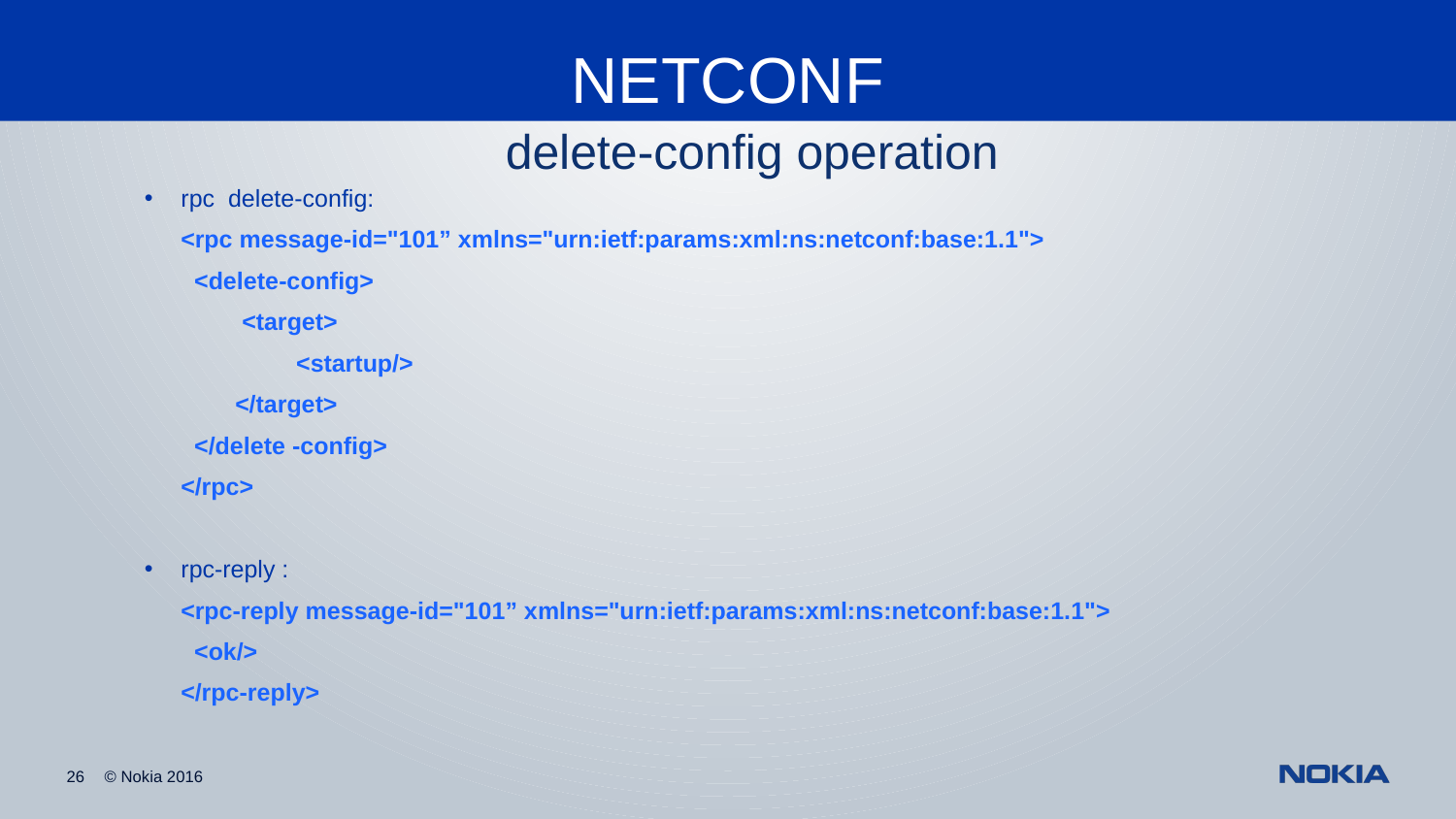

NETCONF
#
delete-config operation
rpc  delete-config:
<rpc message-id="101” xmlns="urn:ietf:params:xml:ns:netconf:base:1.1">
  <delete-config>
         <target>
                 <startup/>
        </target>
  </delete -config>
</rpc>

rpc-reply :
<rpc-reply message-id="101” xmlns="urn:ietf:params:xml:ns:netconf:base:1.1">
  <ok/>
</rpc-reply>